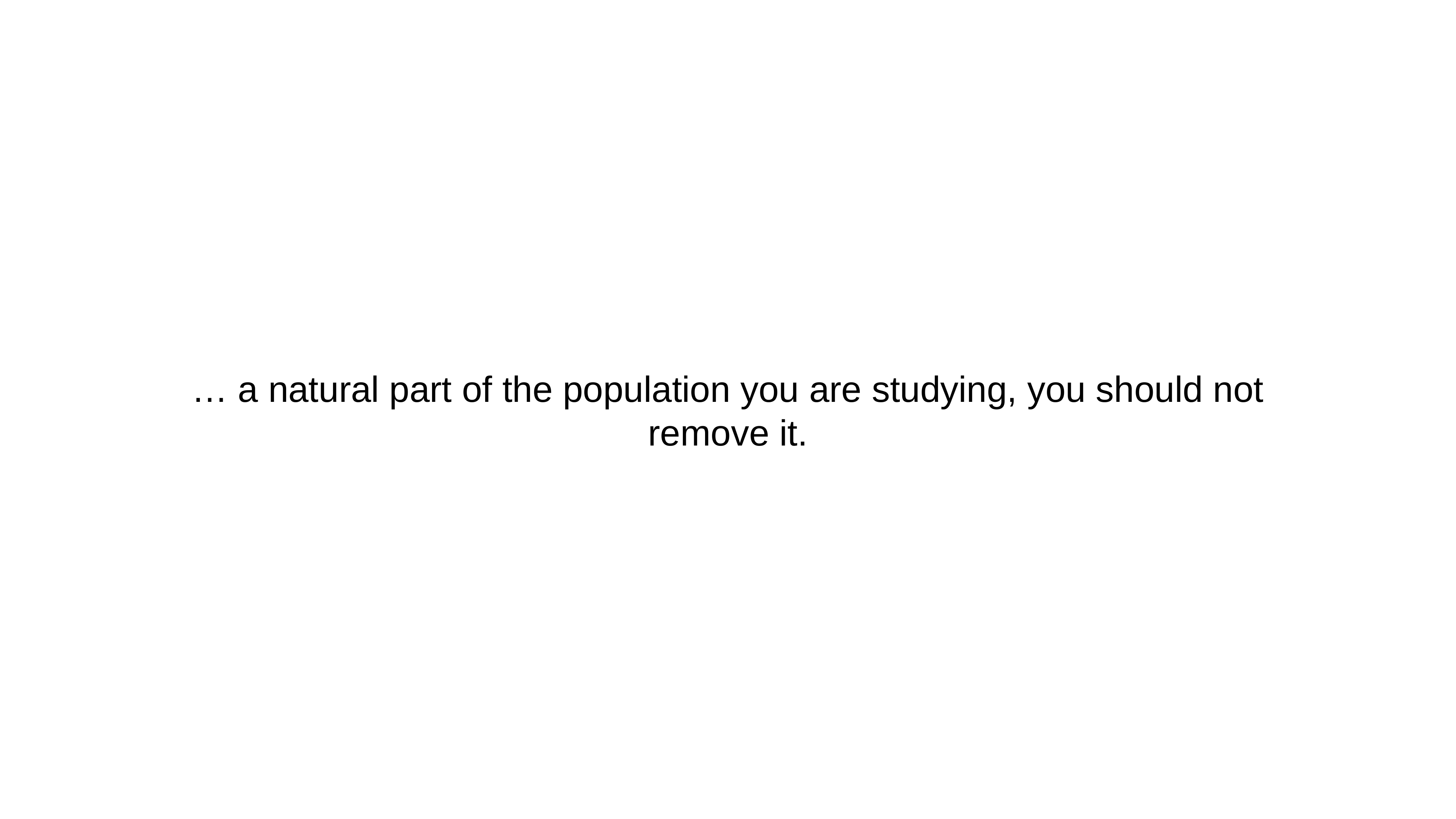

… a natural part of the population you are studying, you should not remove it.